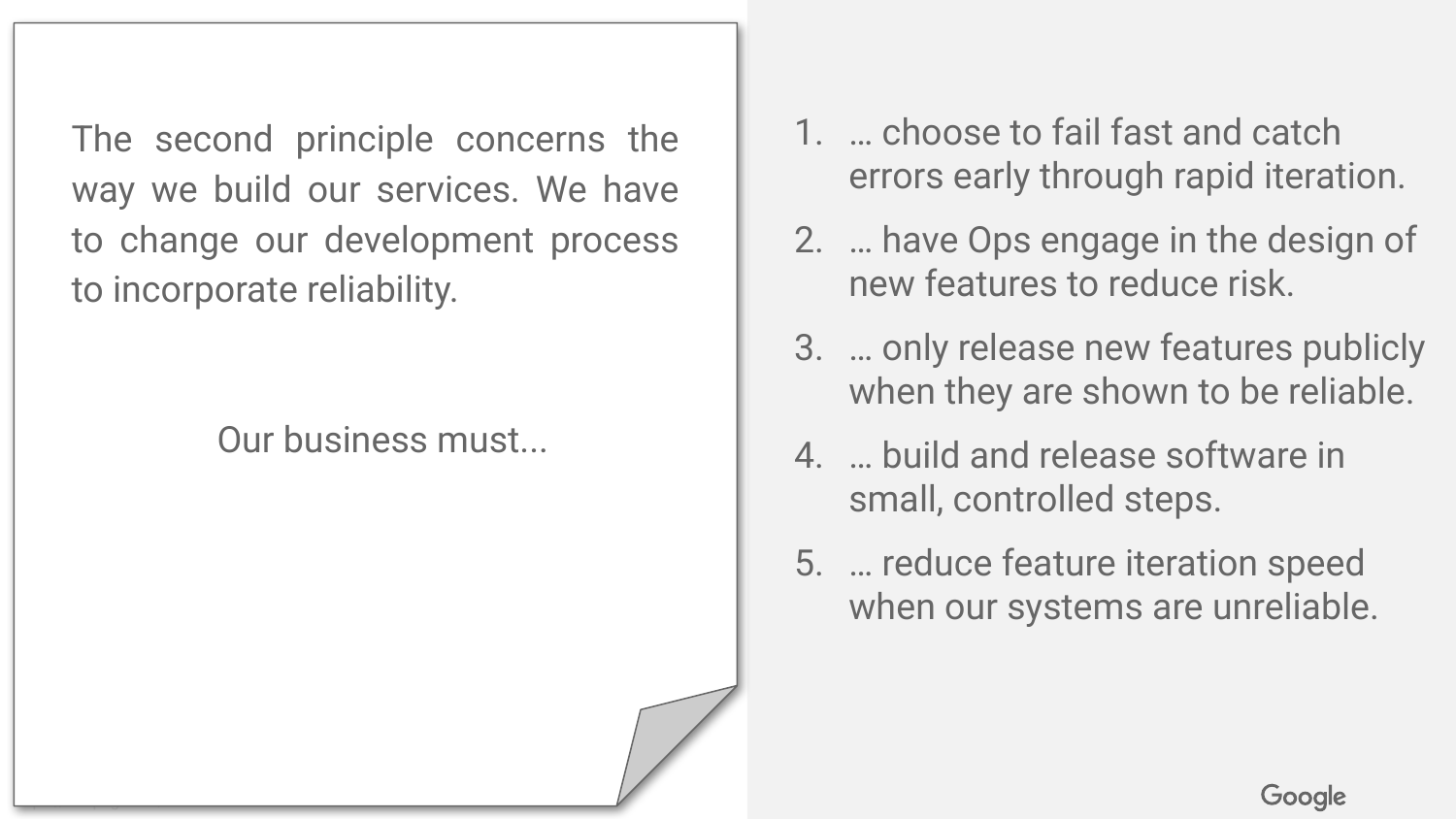

The second principle concerns the way we build our services. We have to change our development process to incorporate reliability.

	Our business must...

… choose to fail fast and catch errors early through rapid iteration.
… have Ops engage in the design of new features to reduce risk.
… only release new features publicly when they are shown to be reliable.
… build and release software in small, controlled steps.
… reduce feature iteration speed when our systems are unreliable.